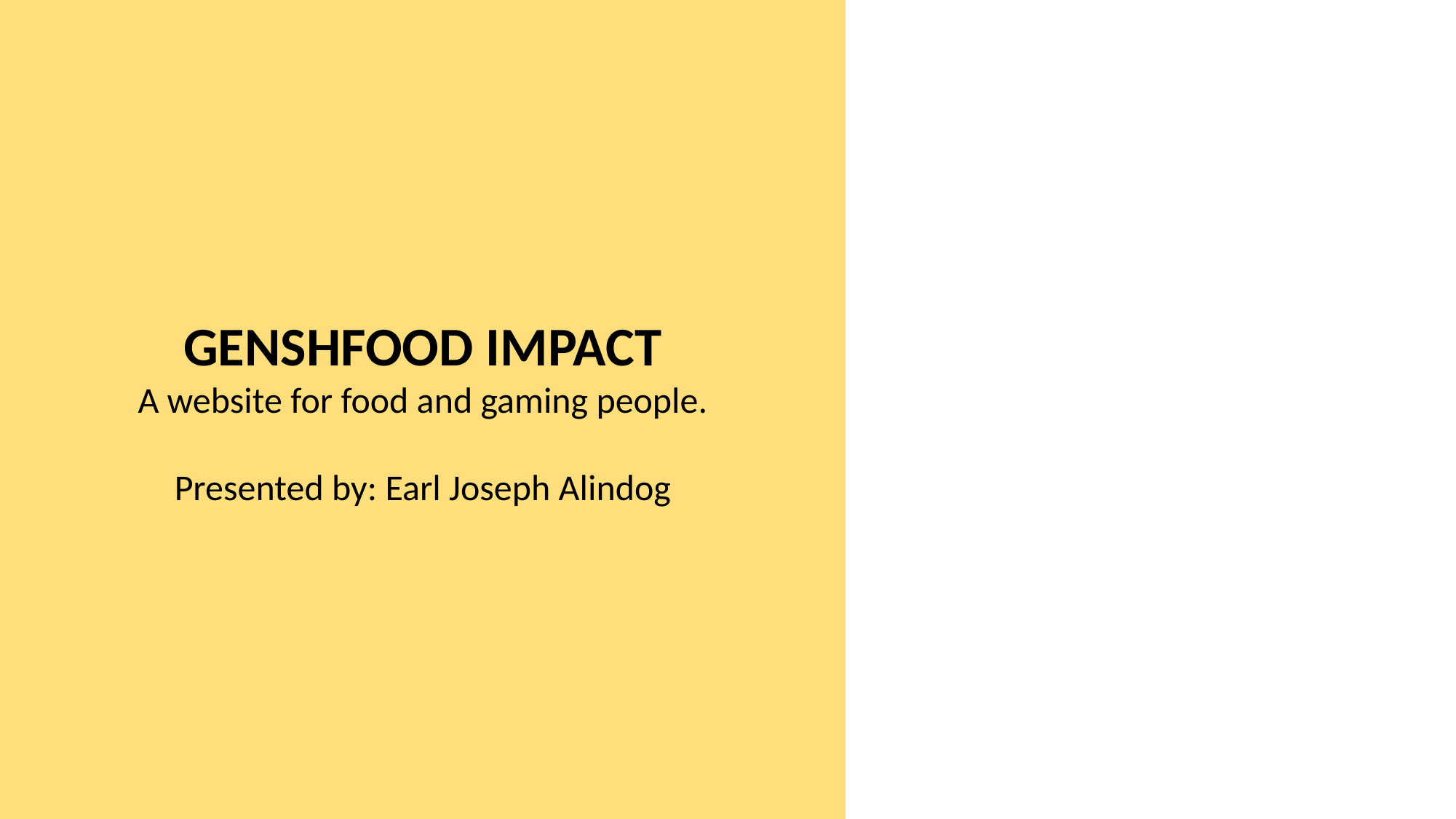

GENSHFOOD IMPACT
A website for food and gaming people.

Presented by: Earl Joseph Alindog